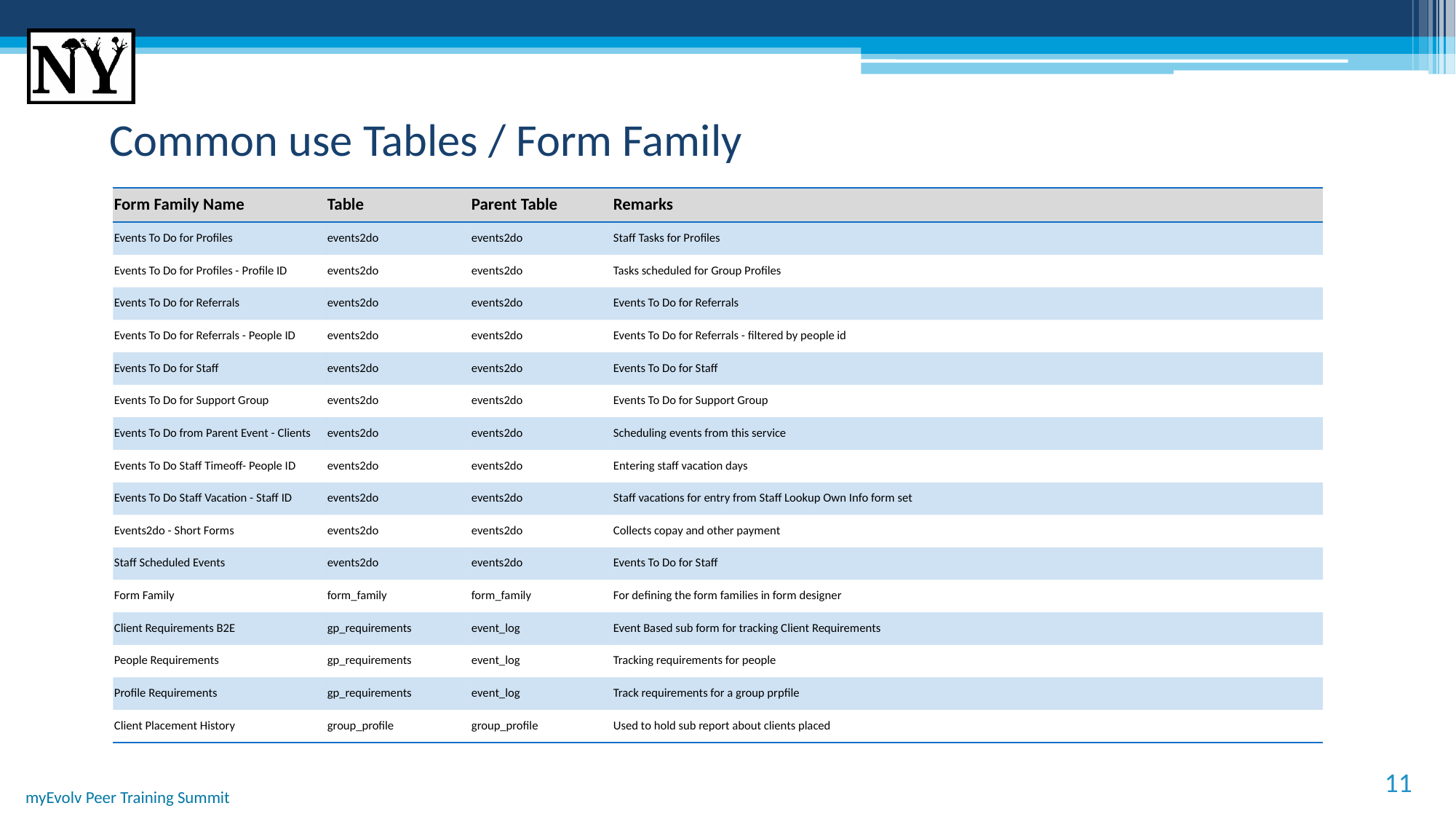

# Common use Tables / Form Family
| Form Family Name | Table | Parent Table | Remarks |
| --- | --- | --- | --- |
| Events To Do for Profiles | events2do | events2do | Staff Tasks for Profiles |
| Events To Do for Profiles - Profile ID | events2do | events2do | Tasks scheduled for Group Profiles |
| Events To Do for Referrals | events2do | events2do | Events To Do for Referrals |
| Events To Do for Referrals - People ID | events2do | events2do | Events To Do for Referrals - filtered by people id |
| Events To Do for Staff | events2do | events2do | Events To Do for Staff |
| Events To Do for Support Group | events2do | events2do | Events To Do for Support Group |
| Events To Do from Parent Event - Clients | events2do | events2do | Scheduling events from this service |
| Events To Do Staff Timeoff- People ID | events2do | events2do | Entering staff vacation days |
| Events To Do Staff Vacation - Staff ID | events2do | events2do | Staff vacations for entry from Staff Lookup Own Info form set |
| Events2do - Short Forms | events2do | events2do | Collects copay and other payment |
| Staff Scheduled Events | events2do | events2do | Events To Do for Staff |
| Form Family | form\_family | form\_family | For defining the form families in form designer |
| Client Requirements B2E | gp\_requirements | event\_log | Event Based sub form for tracking Client Requirements |
| People Requirements | gp\_requirements | event\_log | Tracking requirements for people |
| Profile Requirements | gp\_requirements | event\_log | Track requirements for a group prpfile |
| Client Placement History | group\_profile | group\_profile | Used to hold sub report about clients placed |
11
myEvolv Peer Training Summit